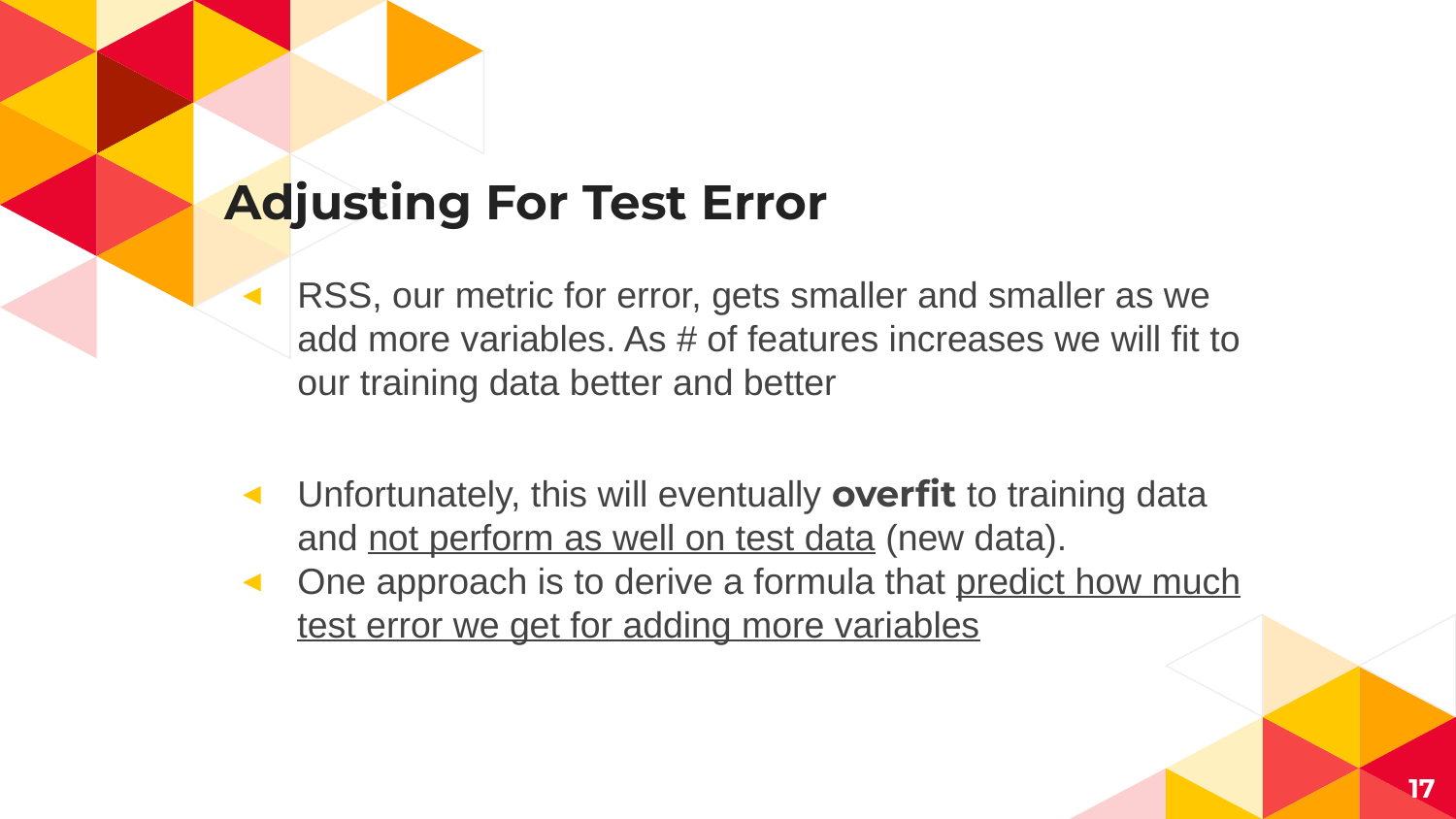

# Adjusting For Test Error
RSS, our metric for error, gets smaller and smaller as we add more variables. As # of features increases we will fit to our training data better and better

Unfortunately, this will eventually overfit to training data and not perform as well on test data (new data).
One approach is to derive a formula that predict how much test error we get for adding more variables
17